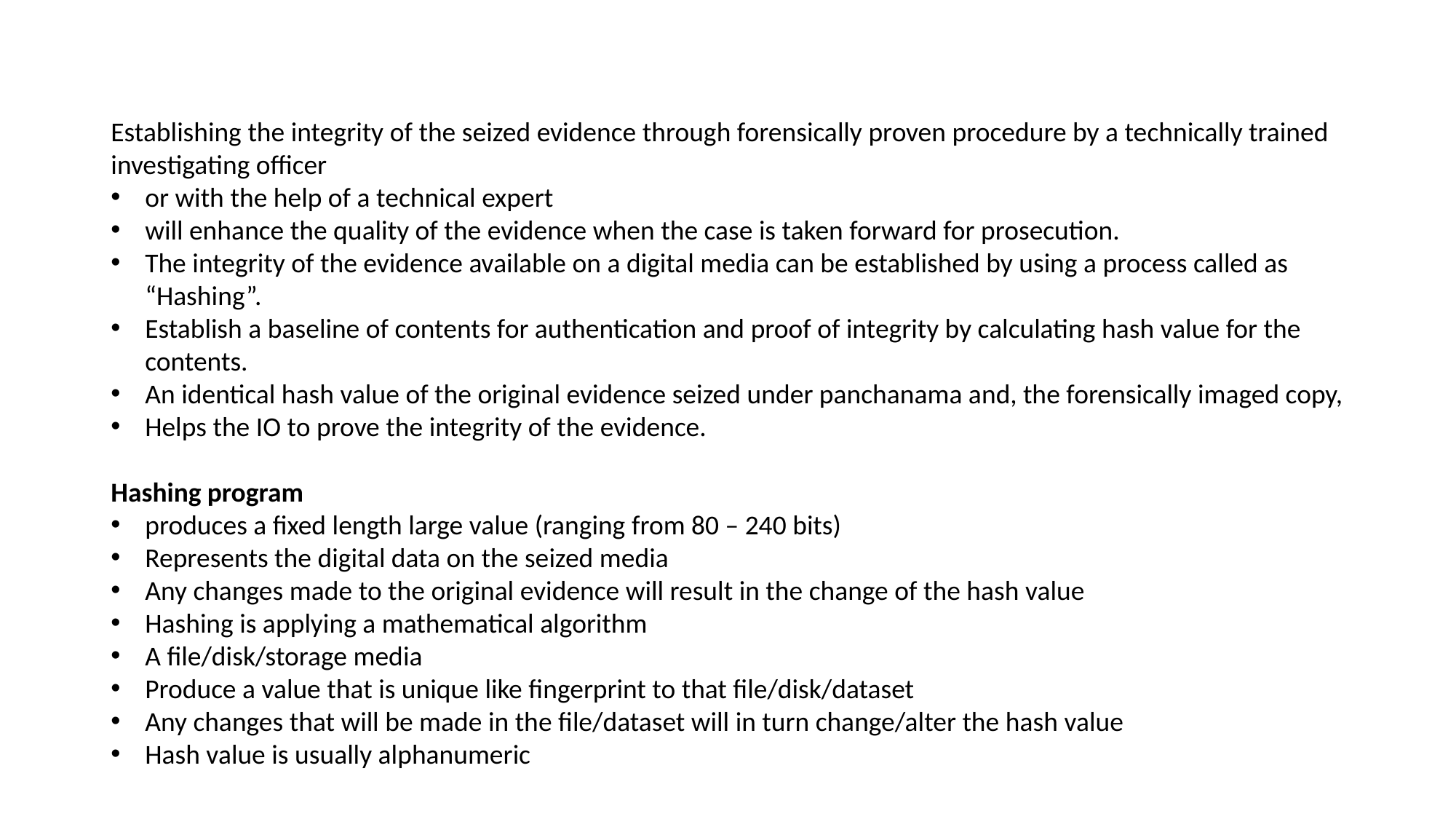

#

Establishing the integrity of the seized evidence through forensically proven procedure by a technically trained investigating officer
or with the help of a technical expert
will enhance the quality of the evidence when the case is taken forward for prosecution.
The integrity of the evidence available on a digital media can be established by using a process called as “Hashing”.
Establish a baseline of contents for authentication and proof of integrity by calculating hash value for the contents.
An identical hash value of the original evidence seized under panchanama and, the forensically imaged copy,
Helps the IO to prove the integrity of the evidence.

Hashing program
produces a fixed length large value (ranging from 80 – 240 bits)
Represents the digital data on the seized media
Any changes made to the original evidence will result in the change of the hash value
Hashing is applying a mathematical algorithm
A file/disk/storage media
Produce a value that is unique like fingerprint to that file/disk/dataset
Any changes that will be made in the file/dataset will in turn change/alter the hash value
Hash value is usually alphanumeric